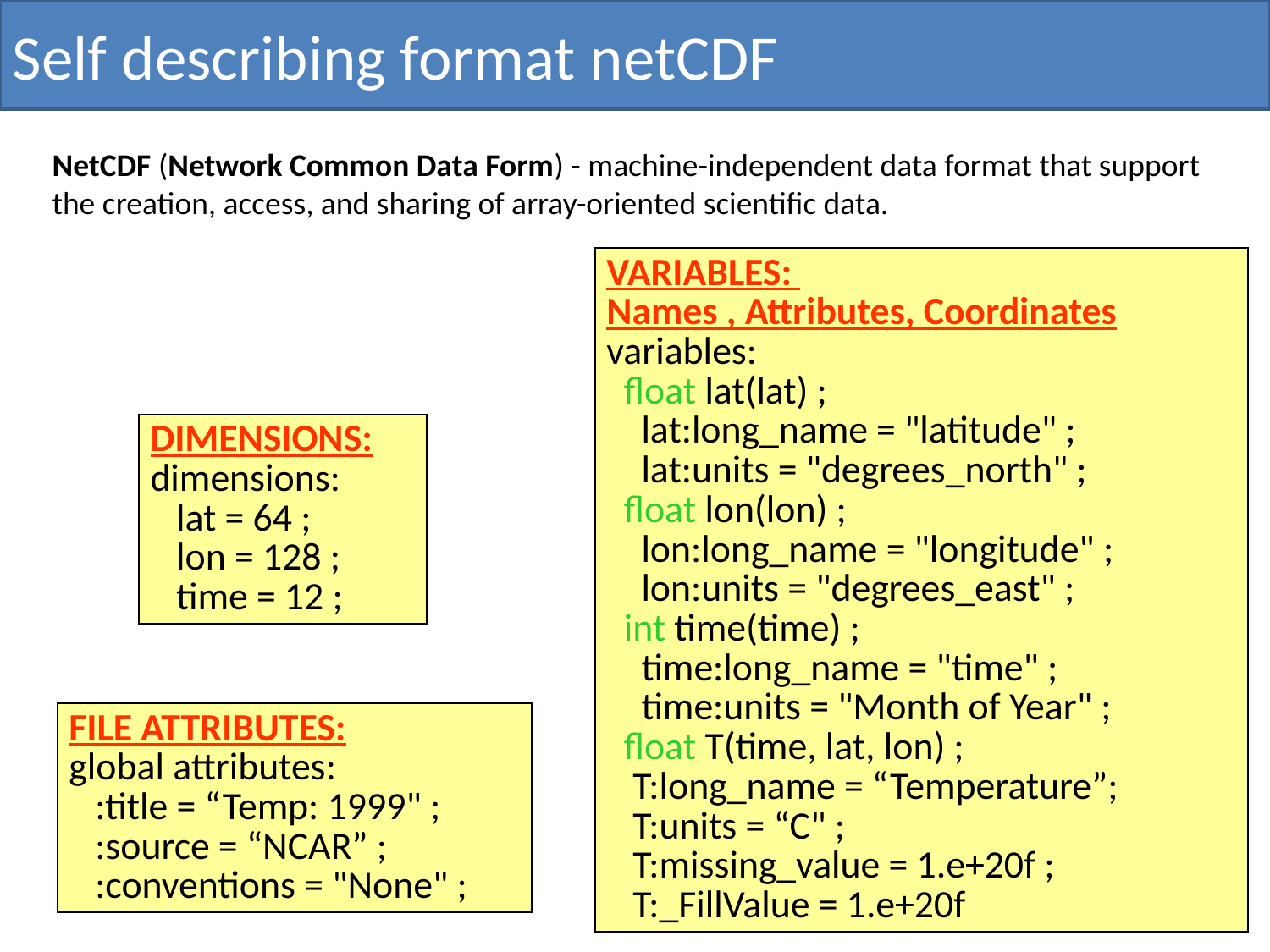

Self describing format netCDF
NetCDF (Network Common Data Form) - machine-independent data format that support the creation, access, and sharing of array-oriented scientific data.
VARIABLES:
Names , Attributes, Coordinates
variables:
  float lat(lat) ;
    lat:long_name = "latitude" ;
    lat:units = "degrees_north" ;
  float lon(lon) ;
    lon:long_name = "longitude" ;
    lon:units = "degrees_east" ;
  int time(time) ;
    time:long_name = "time" ;
    time:units = "Month of Year" ;
  float T(time, lat, lon) ;
   T:long_name = “Temperature”;
   T:units = “C" ;
   T:missing_value = 1.e+20f ;
   T:_FillValue = 1.e+20f
DIMENSIONS:
dimensions:
   lat = 64 ;
   lon = 128 ;
   time = 12 ;
FILE ATTRIBUTES:
global attributes:
   :title = “Temp: 1999" ;
   :source = “NCAR” ;
   :conventions = "None" ;